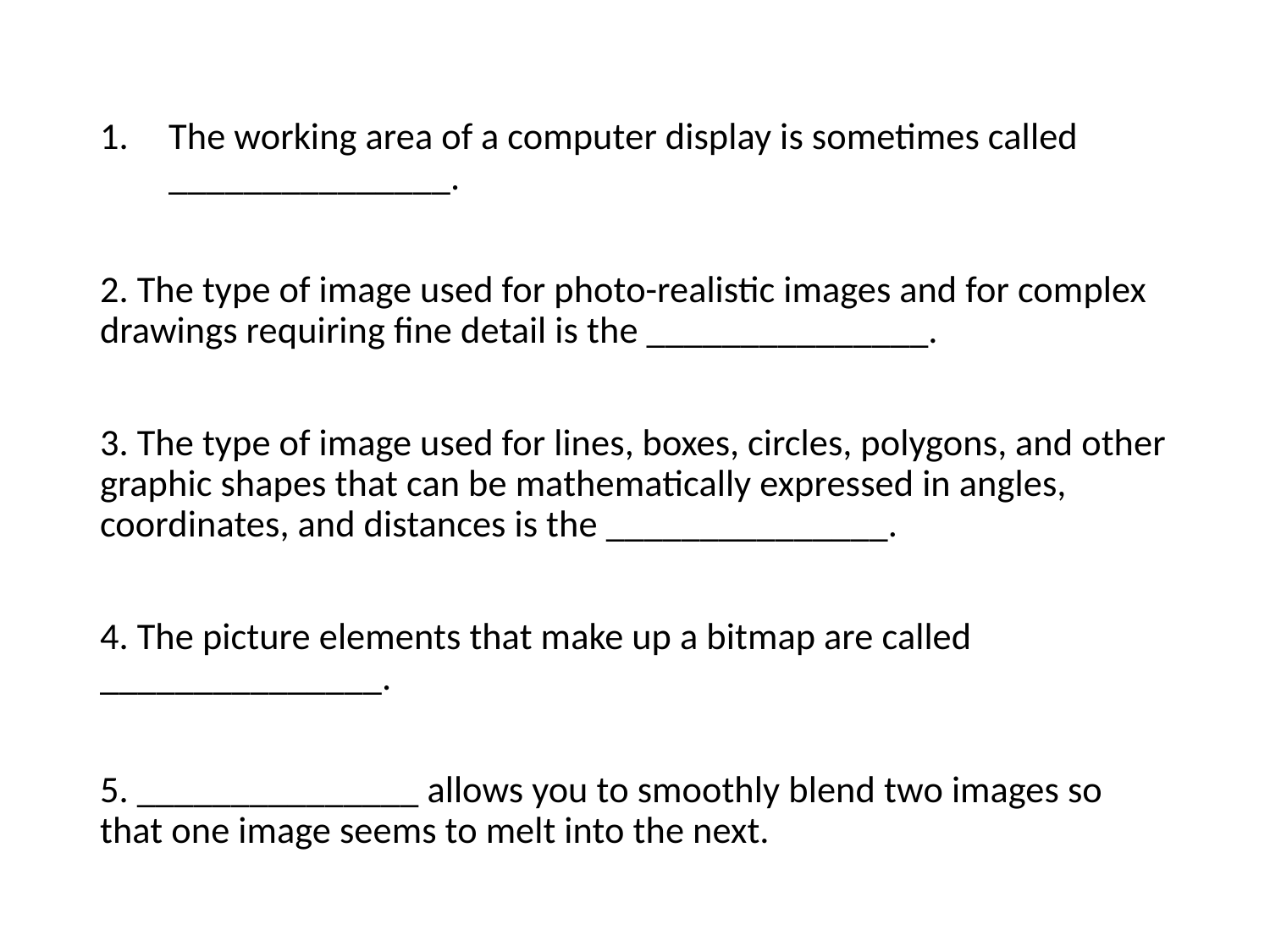

The working area of a computer display is sometimes called _______________.

2. The type of image used for photo-realistic images and for complex drawings requiring fine detail is the _______________.

3. The type of image used for lines, boxes, circles, polygons, and other graphic shapes that can be mathematically expressed in angles, coordinates, and distances is the _______________.

4. The picture elements that make up a bitmap are called _______________.

5. _______________ allows you to smoothly blend two images so that one image seems to melt into the next.